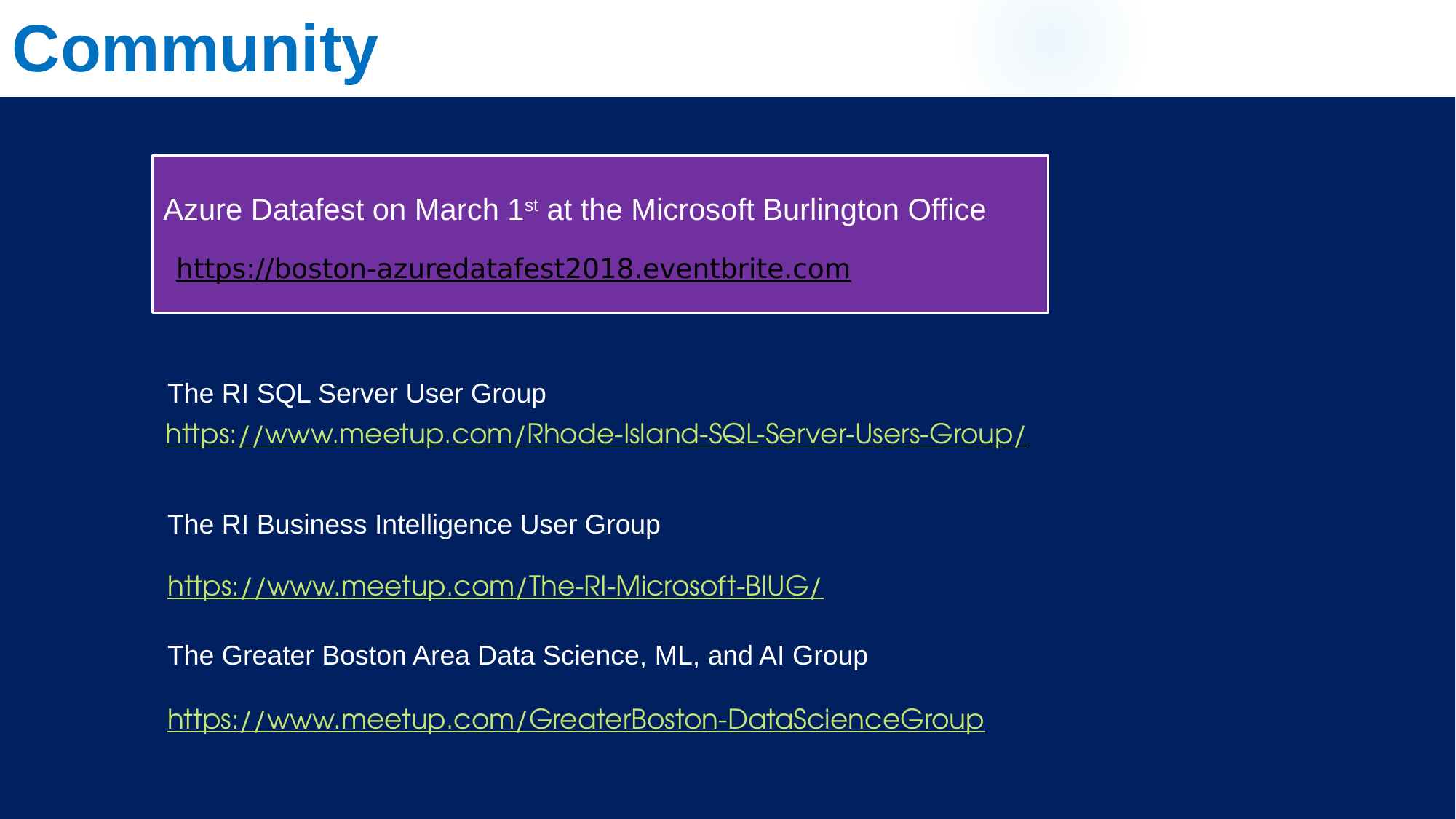

Community

Azure Datafest on March 1st at the Microsoft Burlington Office
https://boston-azuredatafest2018.eventbrite.com
The RI SQL Server User Group

The RI Business Intelligence User Group

The Greater Boston Area Data Science, ML, and AI Group
https://www.meetup.com/Rhode-Island-SQL-Server-Users-Group/
https://www.meetup.com/The-RI-Microsoft-BIUG/
https://www.meetup.com/GreaterBoston-DataScienceGroup